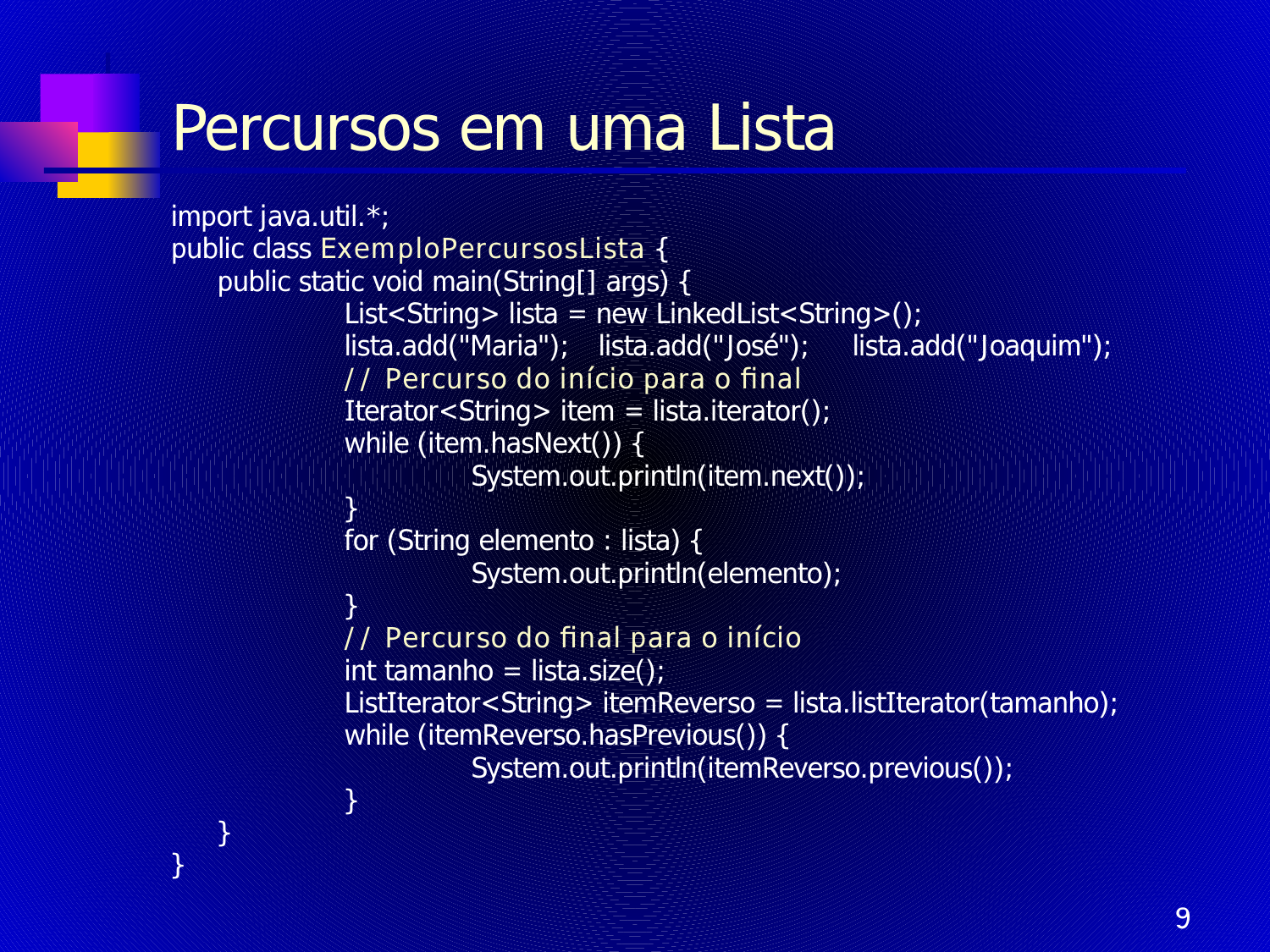

# Percursos em uma Lista
import java.util.*;
public class ExemploPercursosLista {
	public static void main(String[] args) {
		List<String> lista = new LinkedList<String>();
		lista.add("Maria"); 	lista.add("José"); 	lista.add("Joaquim");
		// Percurso do início para o final
		Iterator<String> item = lista.iterator();
		while (item.hasNext()) {
			System.out.println(item.next());
		}
		for (String elemento : lista) {
			System.out.println(elemento);
		}
		// Percurso do final para o início
		int tamanho = lista.size();
		ListIterator<String> itemReverso = lista.listIterator(tamanho);
		while (itemReverso.hasPrevious()) {
			System.out.println(itemReverso.previous());
		}
	}
}
9